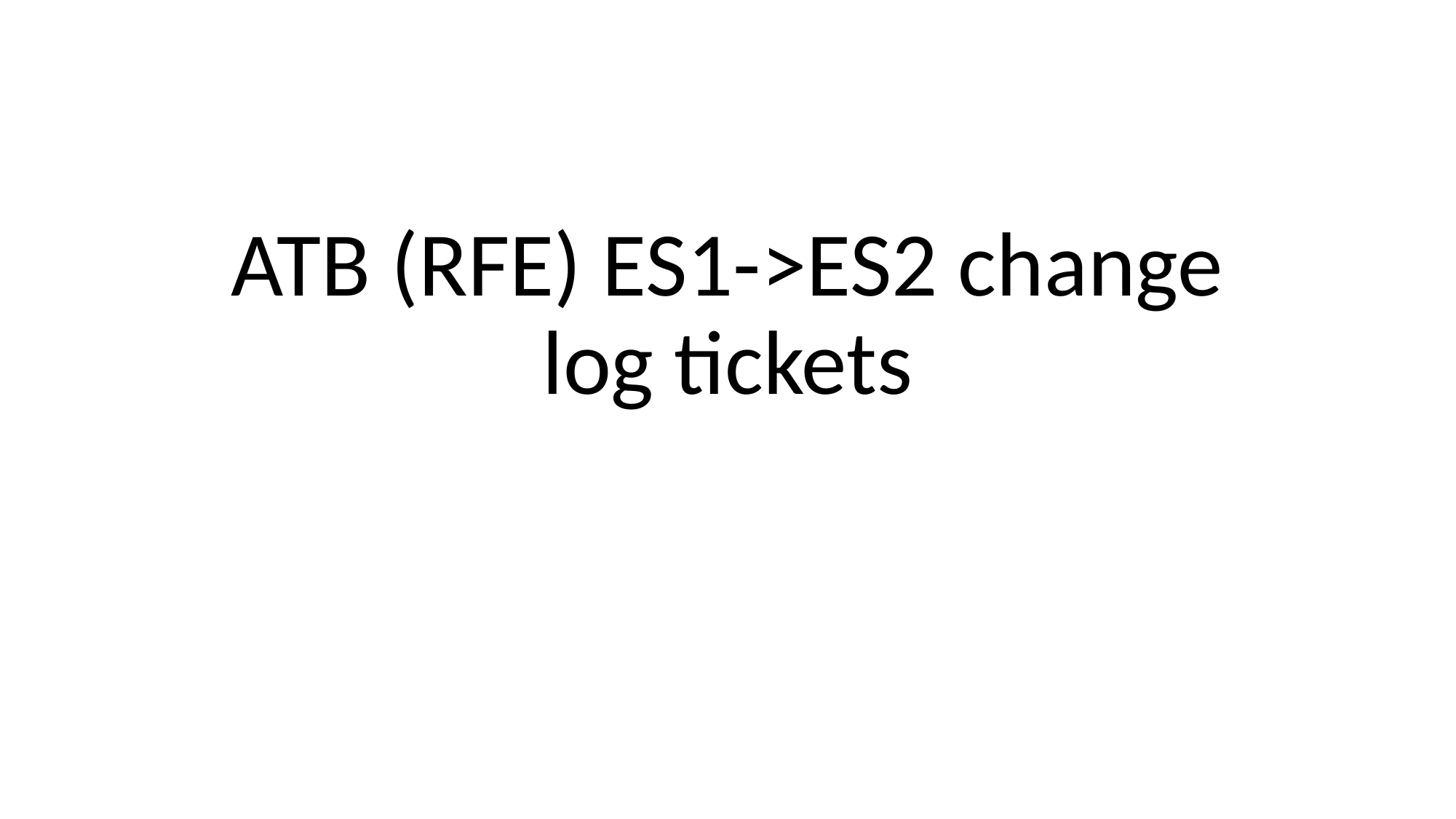

# ATB (RFE) ES1->ES2 change log tickets